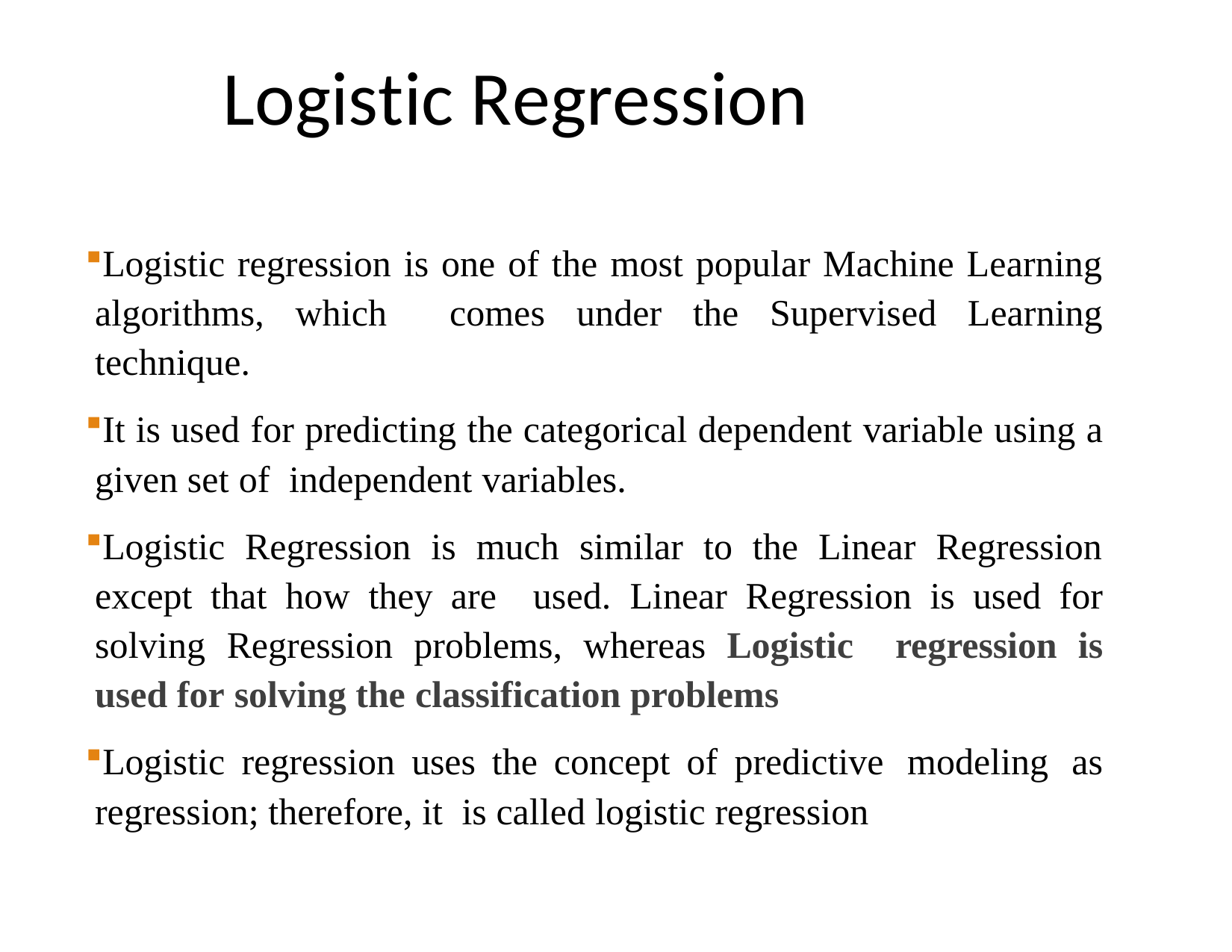

# Logistic Regression
Logistic regression is one of the most popular Machine Learning algorithms, which  comes under the Supervised Learning technique.
It is used for predicting the categorical dependent variable using a given set of  independent variables.
Logistic Regression is much similar to the Linear Regression except that how they are  used. Linear Regression is used for solving Regression problems, whereas Logistic  regression is used for solving the classification problems
Logistic regression uses the concept of predictive modeling as regression; therefore, it  is called logistic regression